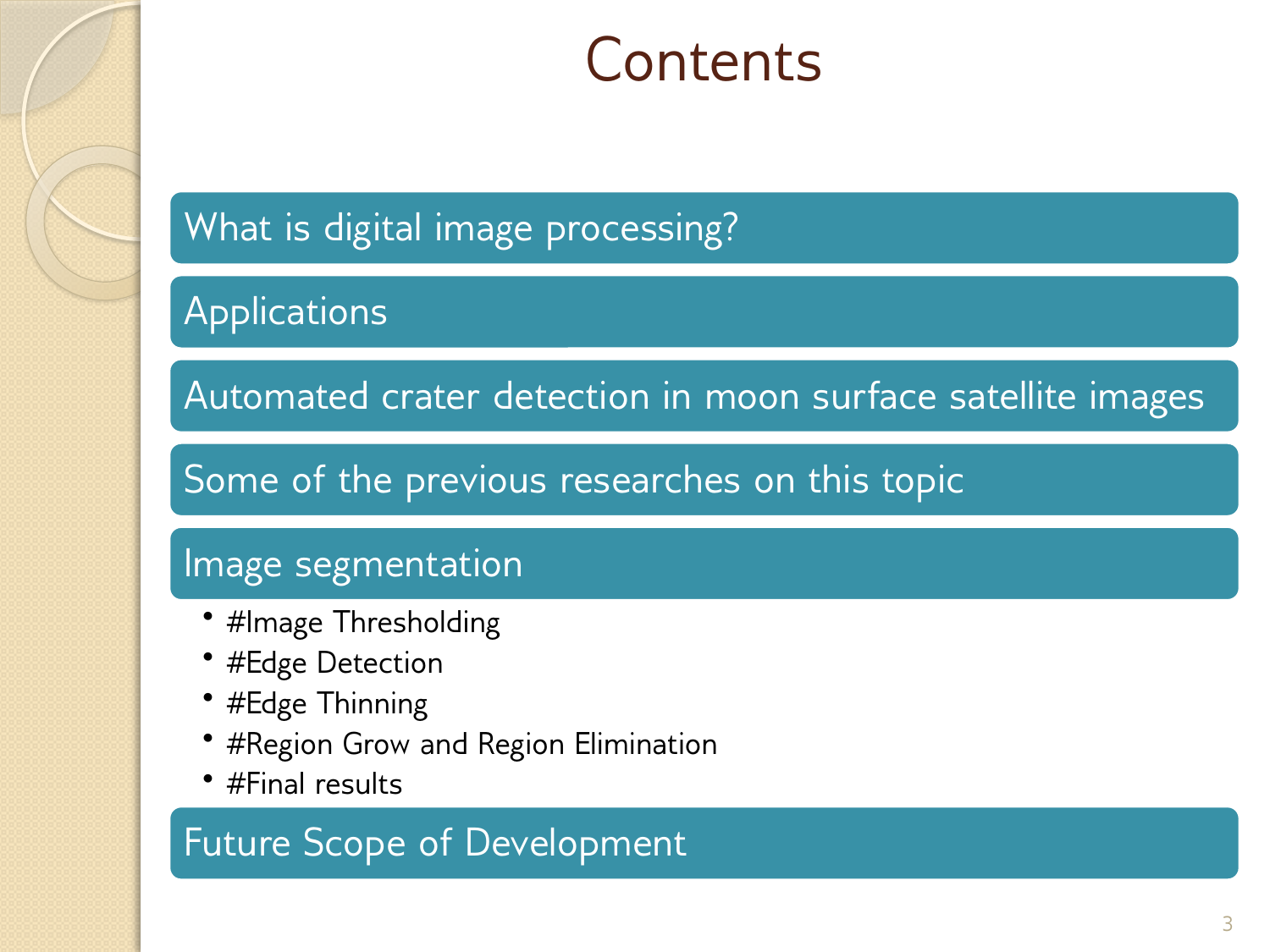

# Contents
What is digital image processing?
Applications
Automated crater detection in moon surface satellite images
Some of the previous researches on this topic
Image segmentation
#Image Thresholding
#Edge Detection
#Edge Thinning
#Region Grow and Region Elimination
#Final results
Future Scope of Development
3